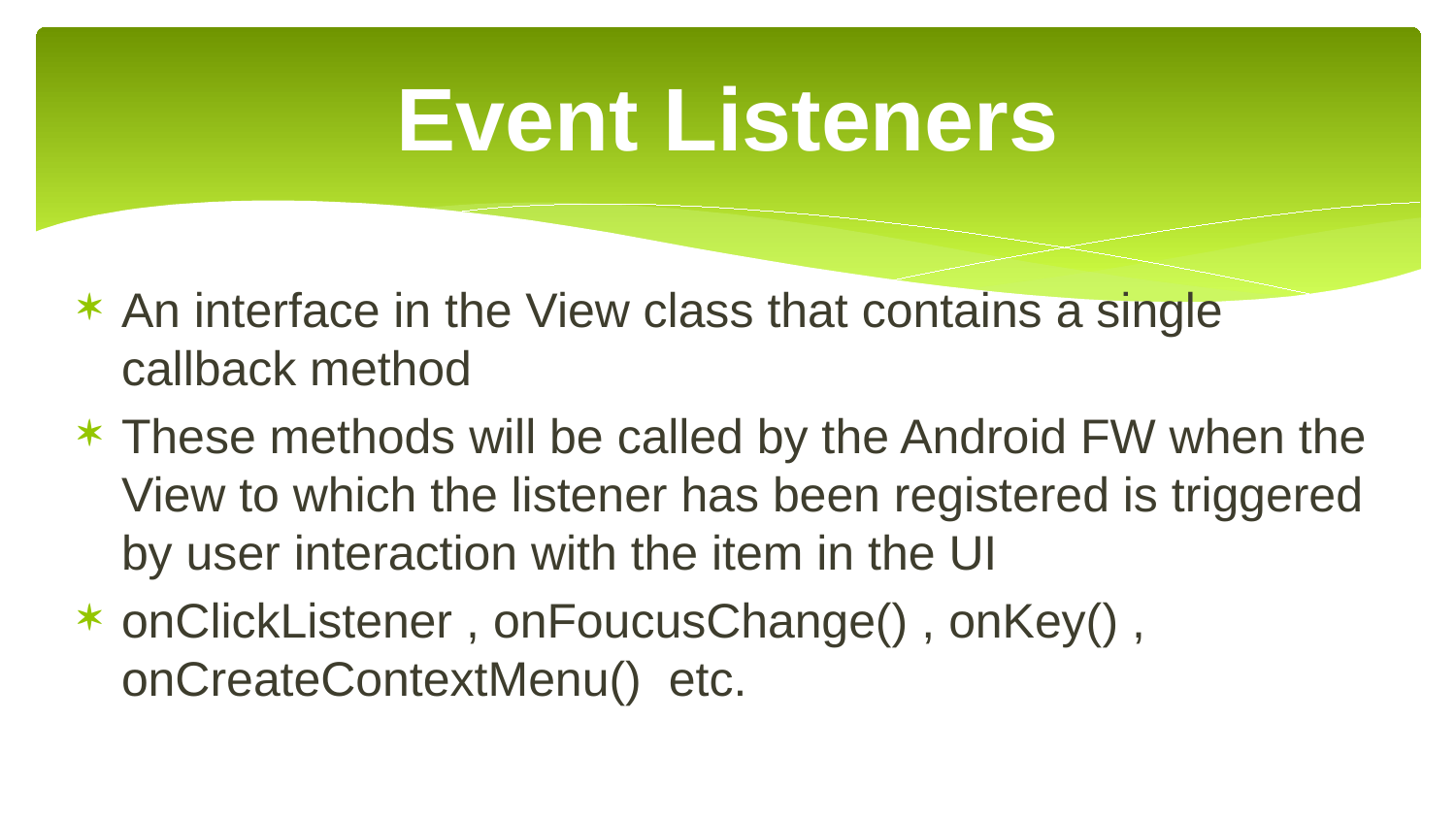

# Event Listeners
An interface in the View class that contains a single callback method
These methods will be called by the Android FW when the View to which the listener has been registered is triggered by user interaction with the item in the UI
onClickListener , onFoucusChange() , onKey() , onCreateContextMenu()  etc.